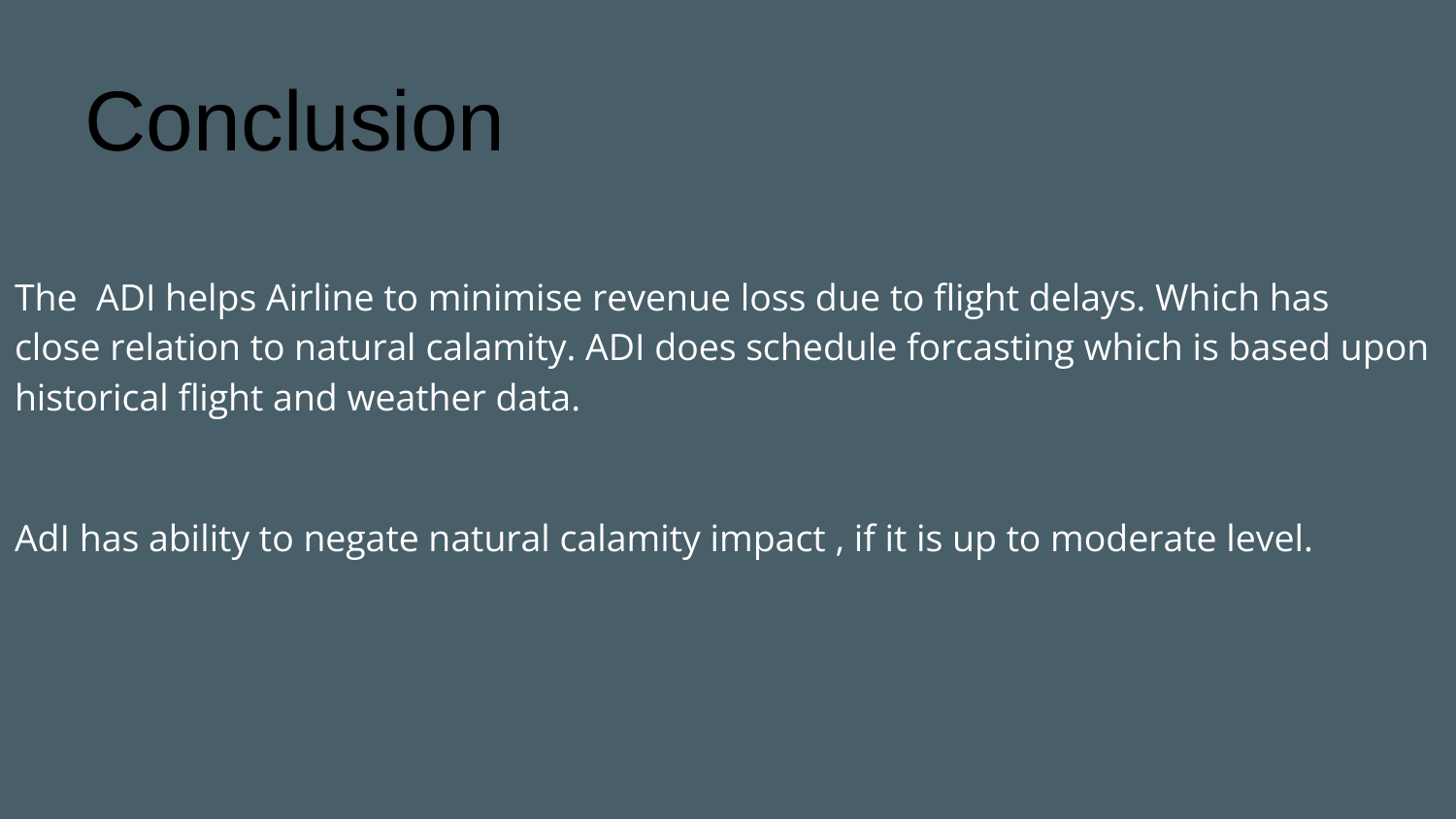

# Conclusion

The  ADI helps Airline to minimise revenue loss due to flight delays. Which has      close relation to natural calamity. ADI does schedule forcasting which is based upon historical flight and weather data.

AdI has ability to negate natural calamity impact , if it is up to moderate level.